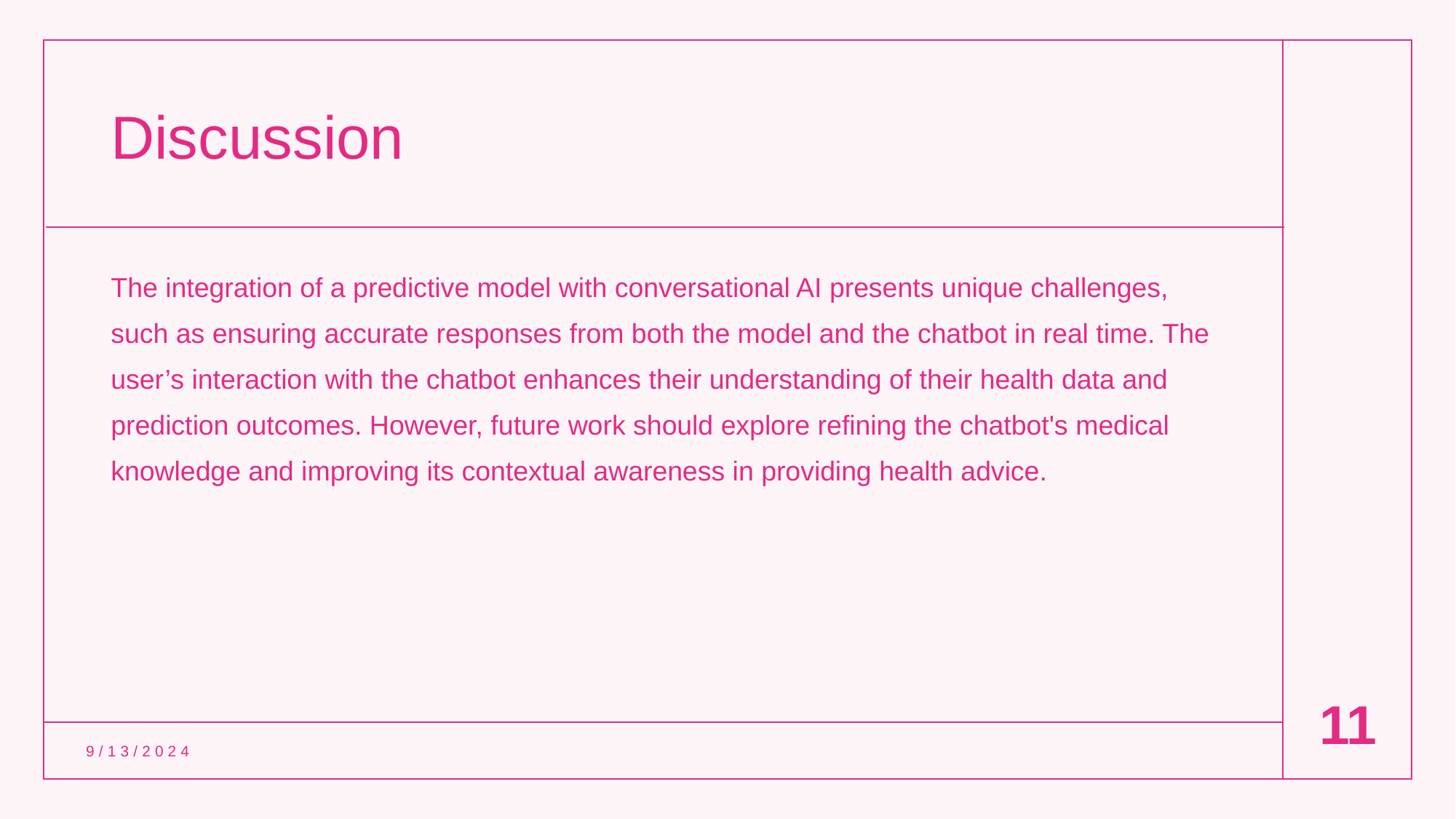

# Discussion
The integration of a predictive model with conversational AI presents unique challenges, such as ensuring accurate responses from both the model and the chatbot in real time. The user’s interaction with the chatbot enhances their understanding of their health data and prediction outcomes. However, future work should explore refining the chatbot's medical knowledge and improving its contextual awareness in providing health advice.

11
9/13/2024